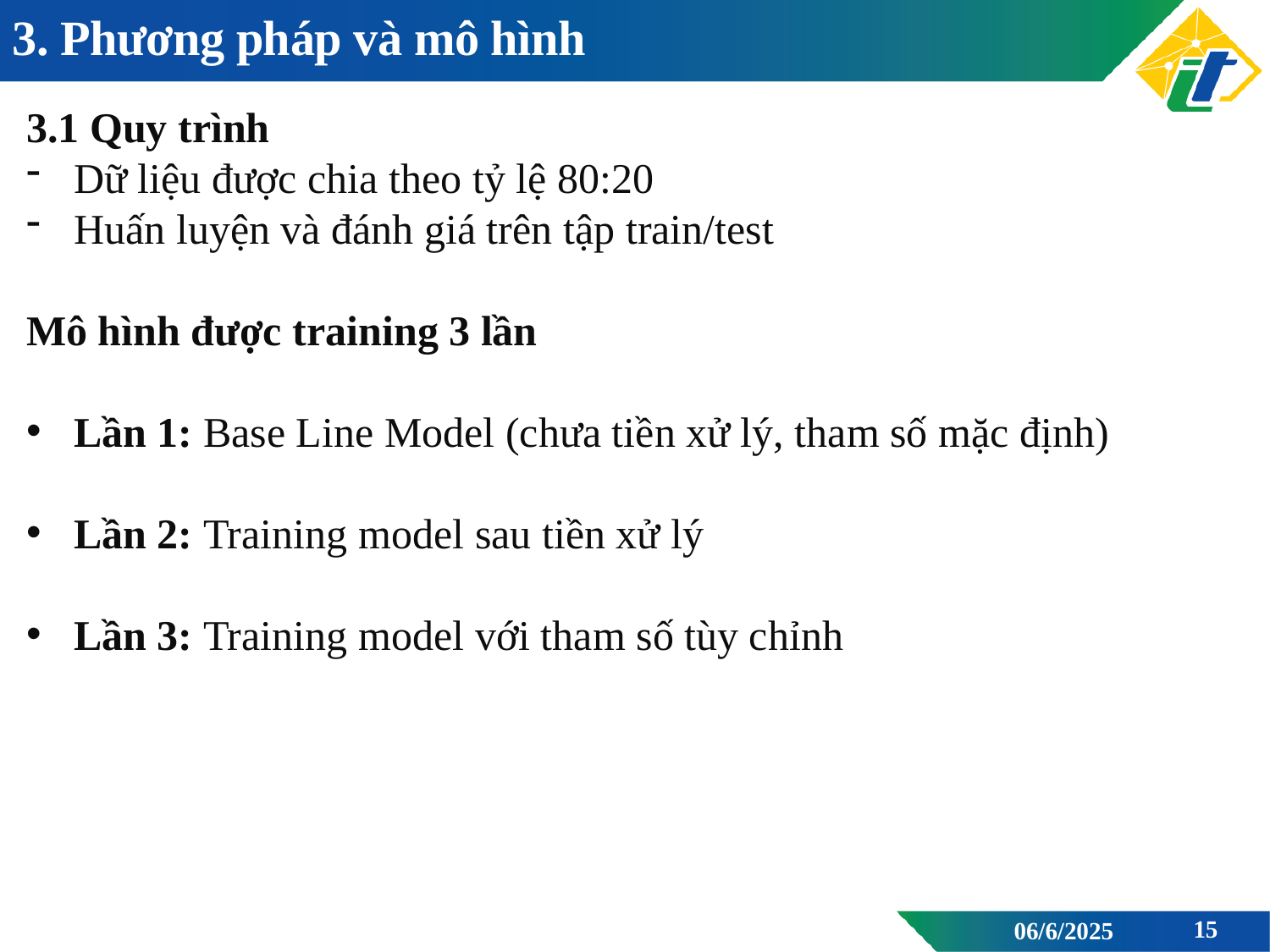

# 3. Phương pháp và mô hình
3.1 Quy trình
Dữ liệu được chia theo tỷ lệ 80:20
Huấn luyện và đánh giá trên tập train/test

Mô hình được training 3 lần

Lần 1: Base Line Model (chưa tiền xử lý, tham số mặc định)

Lần 2: Training model sau tiền xử lý

Lần 3: Training model với tham số tùy chỉnh
15
06/6/2025